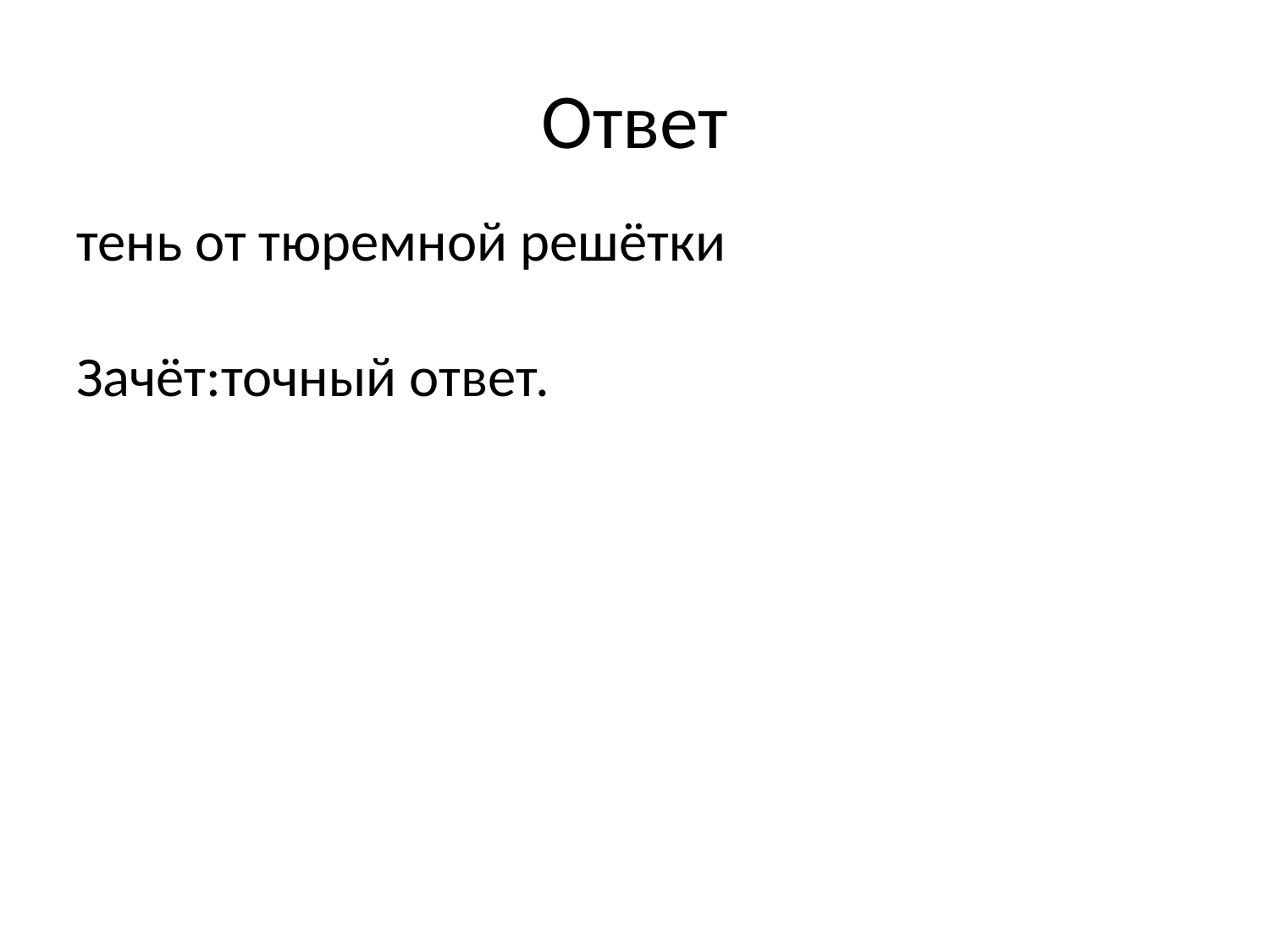

# Ответ
тень от тюремной решётки
Зачёт:точный ответ.